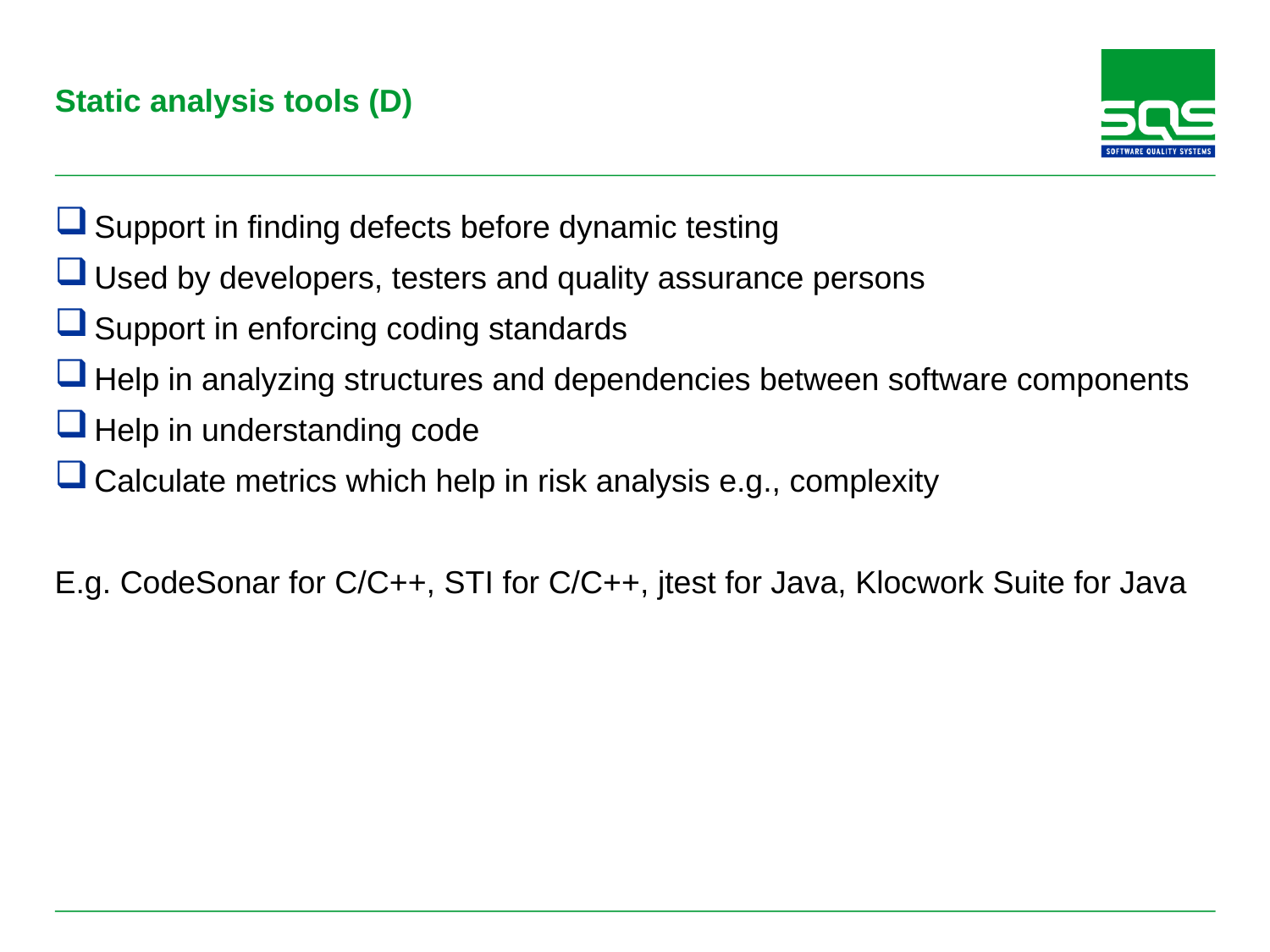

# Static analysis tools (D)
Support in finding defects before dynamic testing
Used by developers, testers and quality assurance persons
Support in enforcing coding standards
Help in analyzing structures and dependencies between software components
Help in understanding code
Calculate metrics which help in risk analysis e.g., complexity

E.g. CodeSonar for C/C++, STI for C/C++, jtest for Java, Klocwork Suite for Java